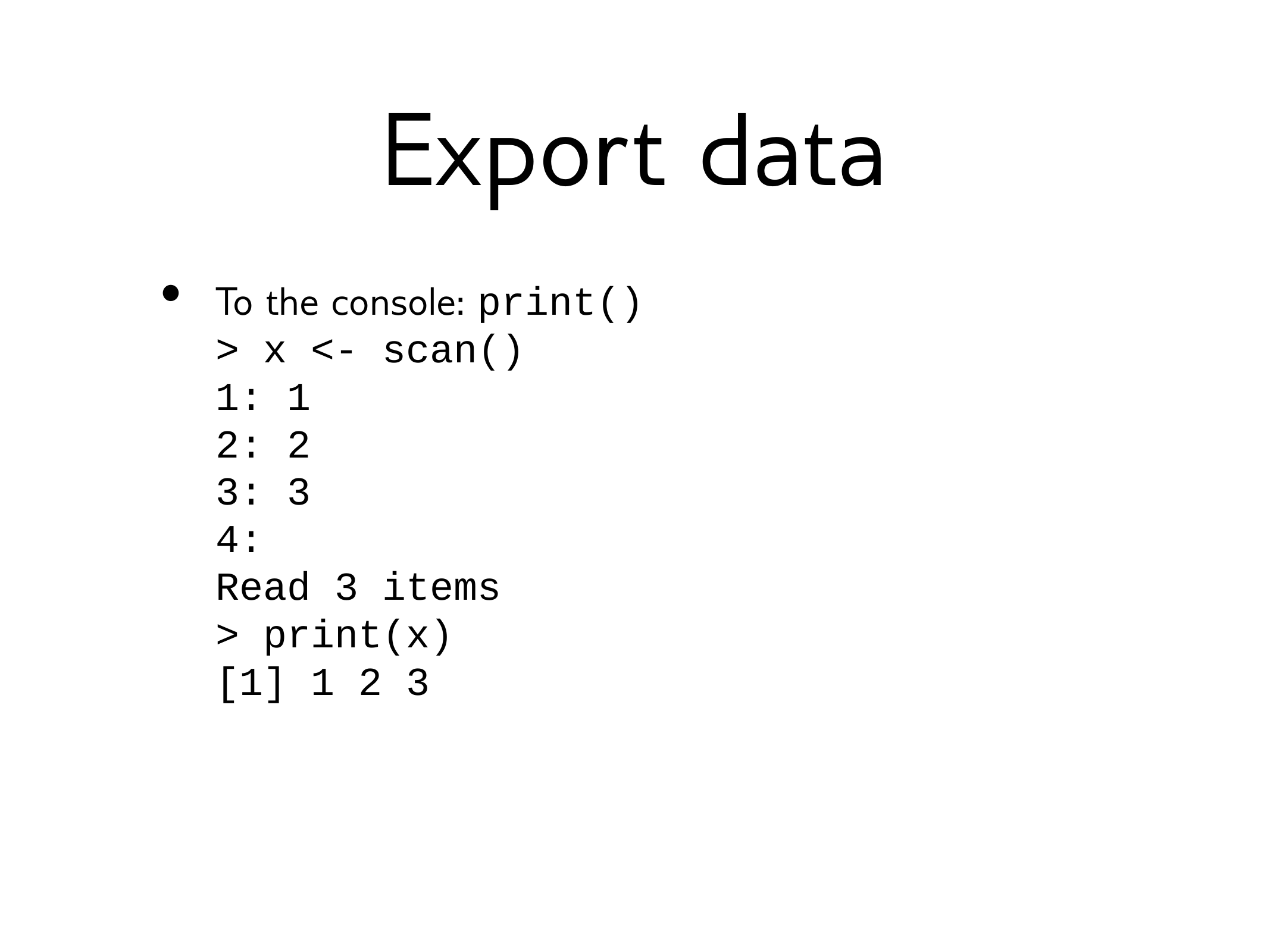

# Export data
To the console: print()
> x <- scan()
1: 1
2: 2
3: 3
4:
Read 3 items
> print(x)
[1] 1 2 3